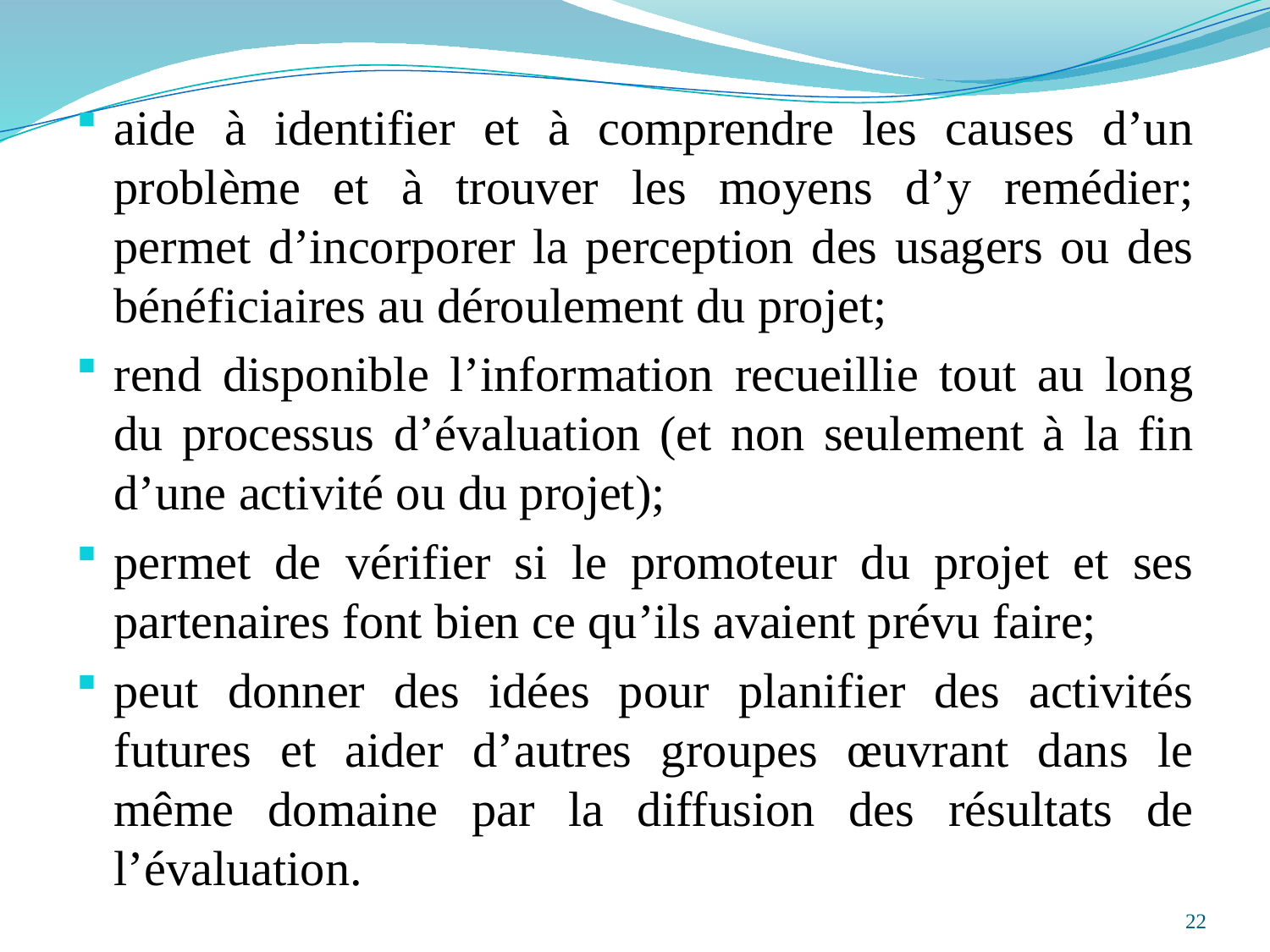

aide à identifier et à comprendre les causes d’un problème et à trouver les moyens d’y remédier; permet d’incorporer la perception des usagers ou des bénéficiaires au déroulement du projet;
rend disponible l’information recueillie tout au long du processus d’évaluation (et non seulement à la fin d’une activité ou du projet);
permet de vérifier si le promoteur du projet et ses partenaires font bien ce qu’ils avaient prévu faire;
peut donner des idées pour planifier des activités futures et aider d’autres groupes œuvrant dans le même domaine par la diffusion des résultats de l’évaluation.

22